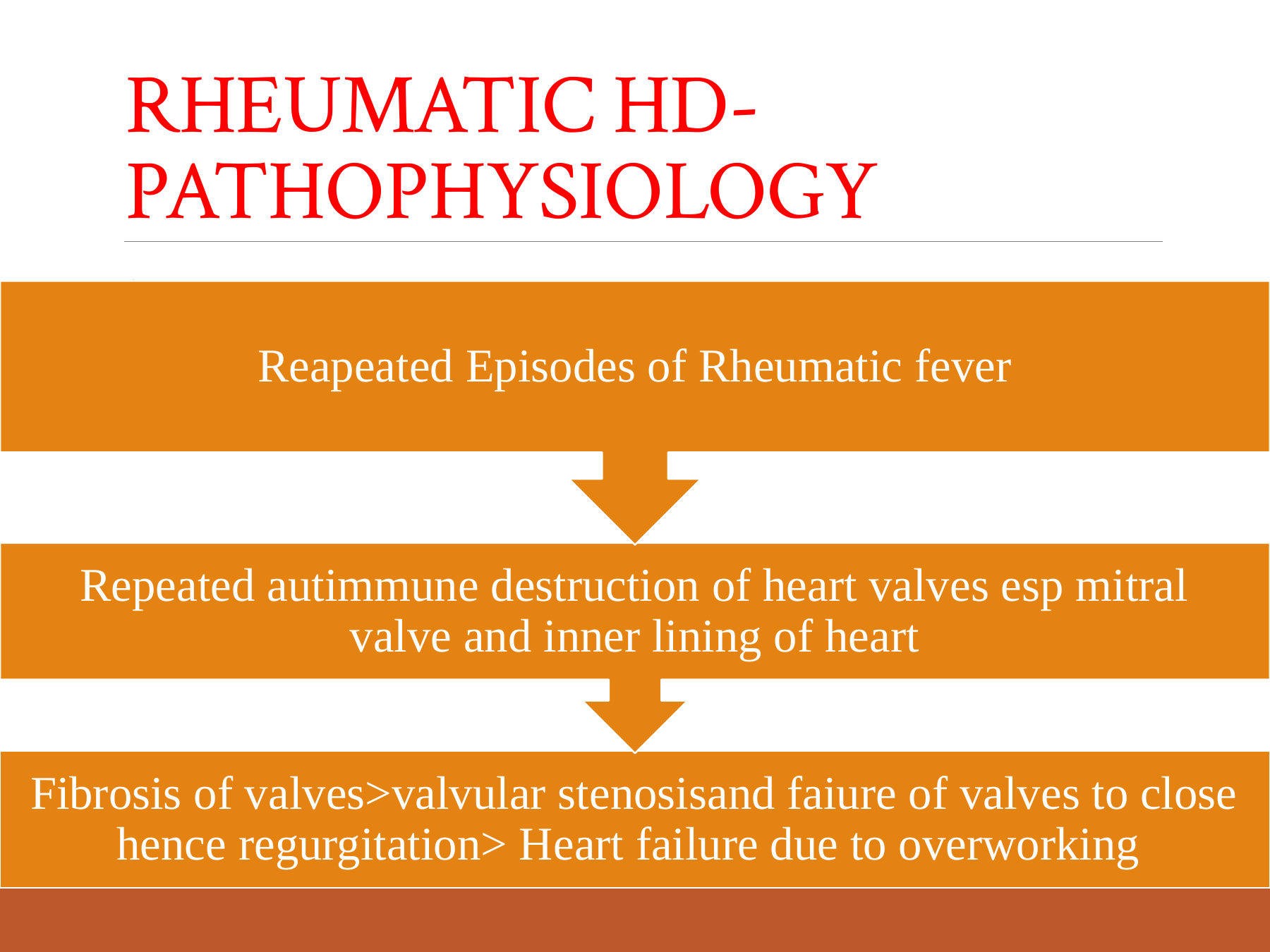

# RHEUMATIC HD-PATHOPHYSIOLOGY
:
Fibrosis of valves>valvular stenosisand faiure of valves to close hence regurgitation> Heart failure due to overworking
Repeated autimmune destruction of heart valves esp mitral valve and inner lining of heart
Reapeated Episodes of Rheumatic fever